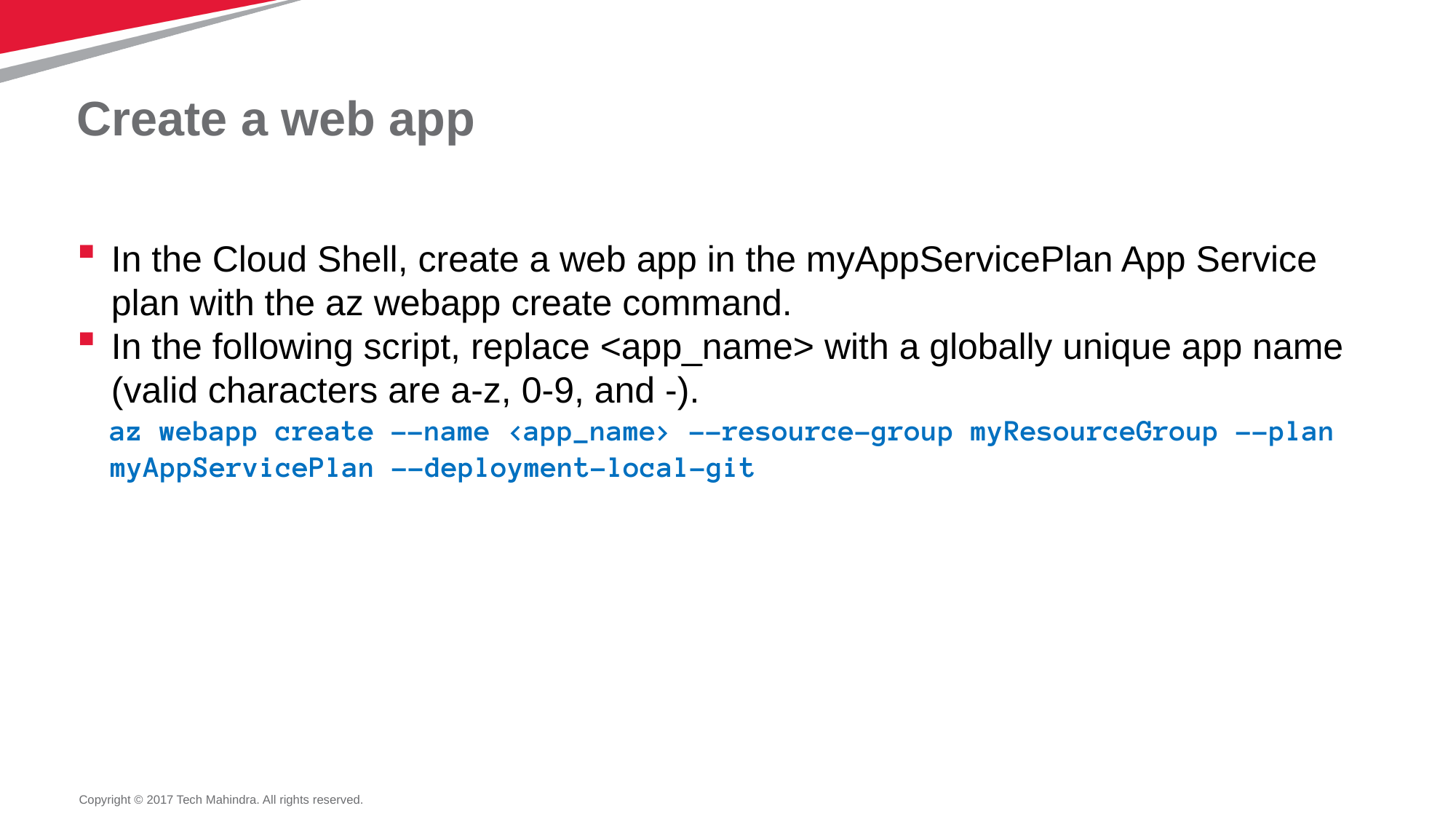

# Create a web app
In the Cloud Shell, create a web app in the myAppServicePlan App Service plan with the az webapp create command.
In the following script, replace <app_name> with a globally unique app name (valid characters are a-z, 0-9, and -).
az webapp create --name <app_name> --resource-group myResourceGroup --plan myAppServicePlan --deployment-local-git